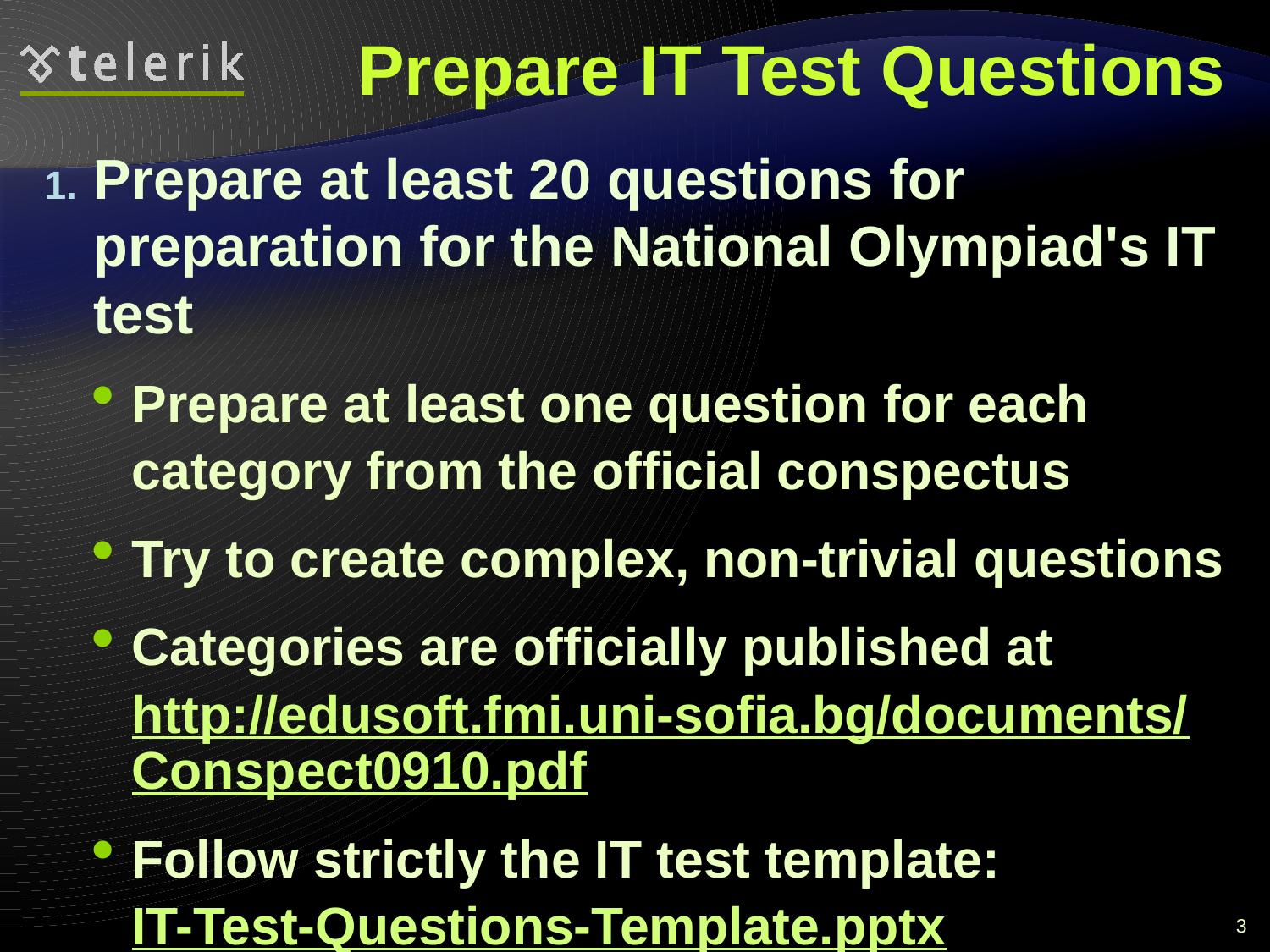

# Prepare IT Test Questions
Prepare at least 20 questions for preparation for the National Olympiad's IT test
Prepare at least one question for each category from the official conspectus
Try to create complex, non-trivial questions
Categories are officially published at http://edusoft.fmi.uni-sofia.bg/documents/Conspect0910.pdf
Follow strictly the IT test template: IT-Test-Questions-Template.pptx

3